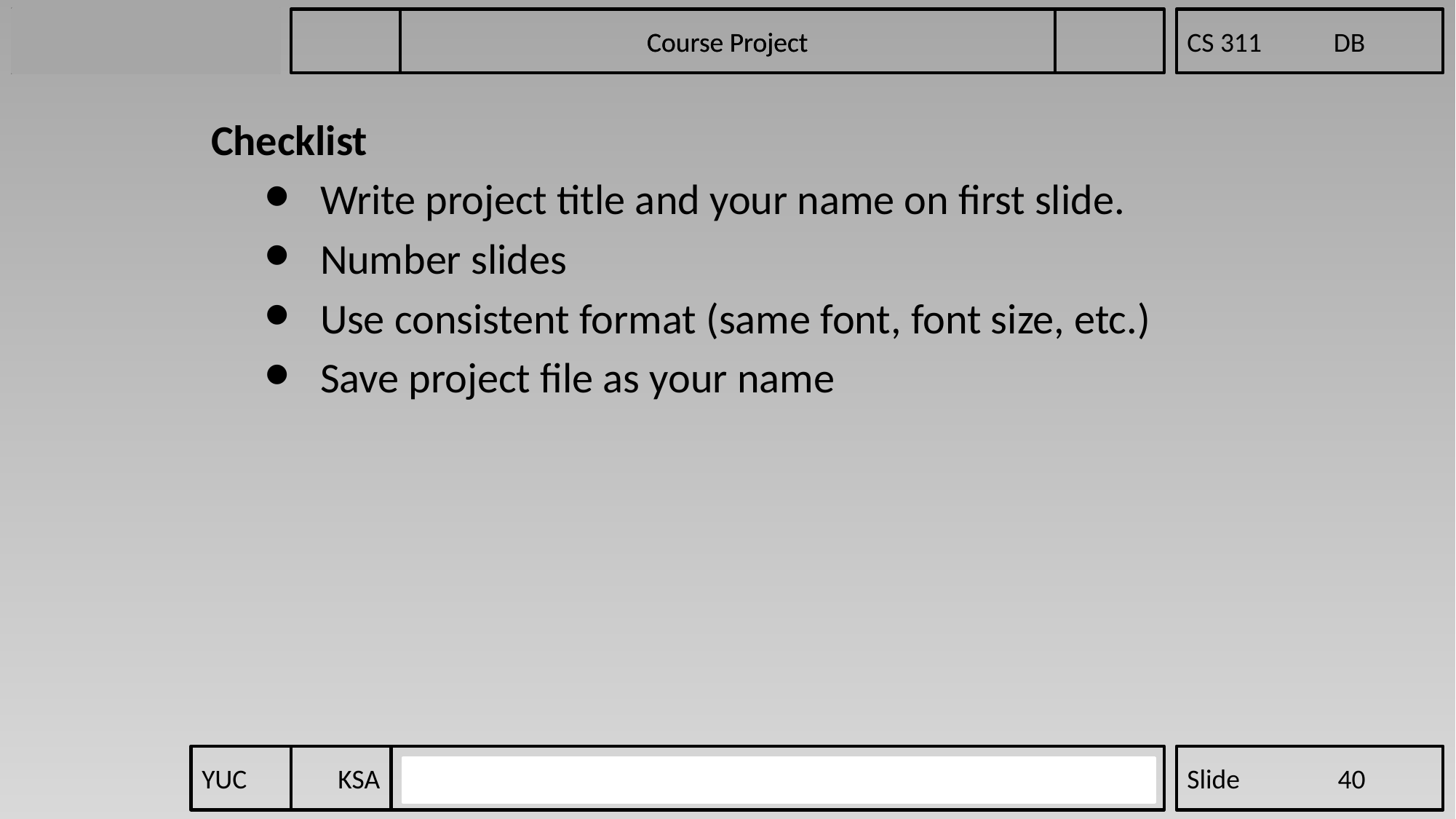

Course Project
Checklist
Write project title and your name on first slide.
Number slides
Use consistent format (same font, font size, etc.)
Save project file as your name
YUC	KSA